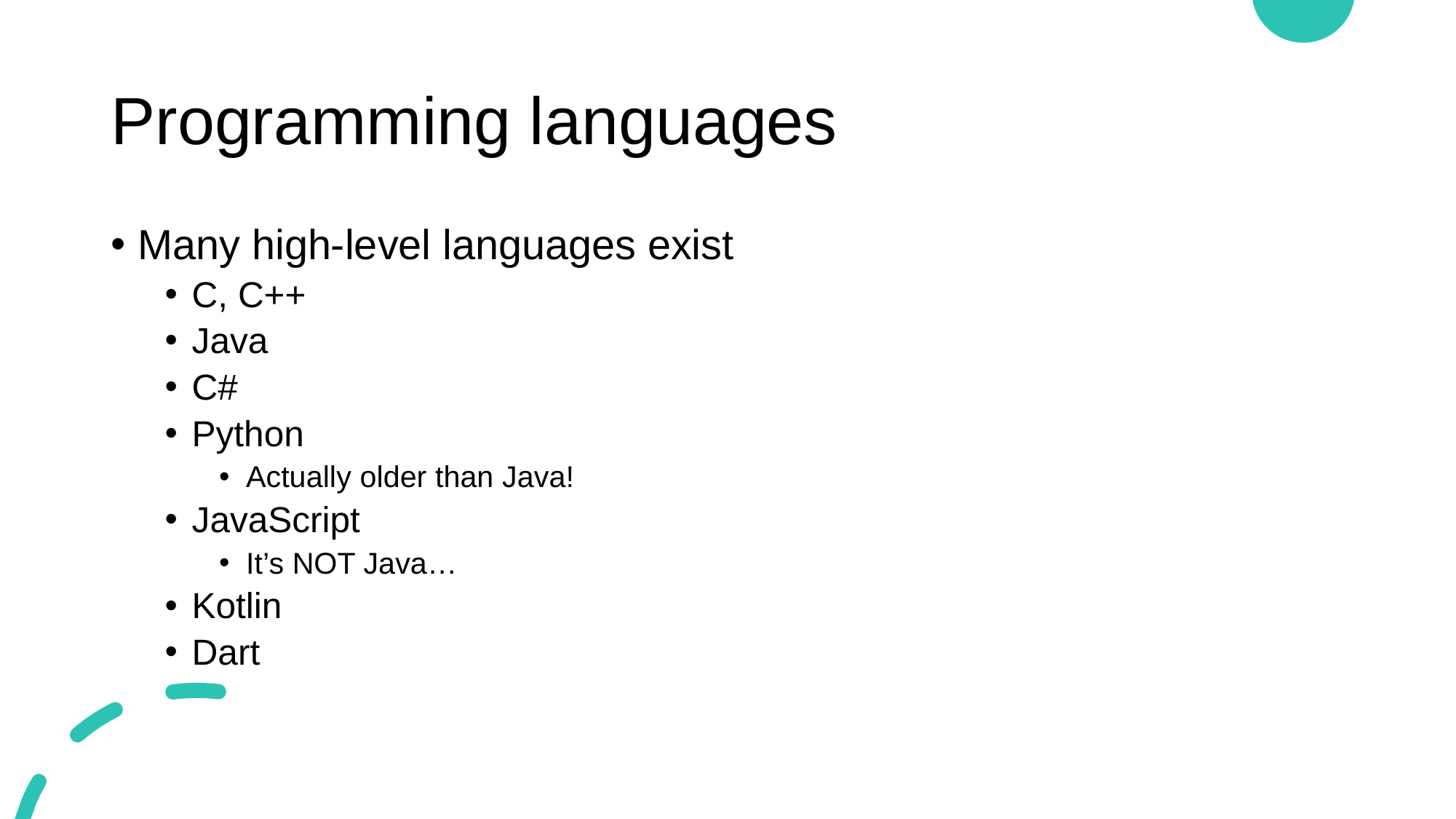

# Programming languages
Many high-level languages exist
C, C++
Java
C#
Python
Actually older than Java!
JavaScript
It’s NOT Java…
Kotlin
Dart